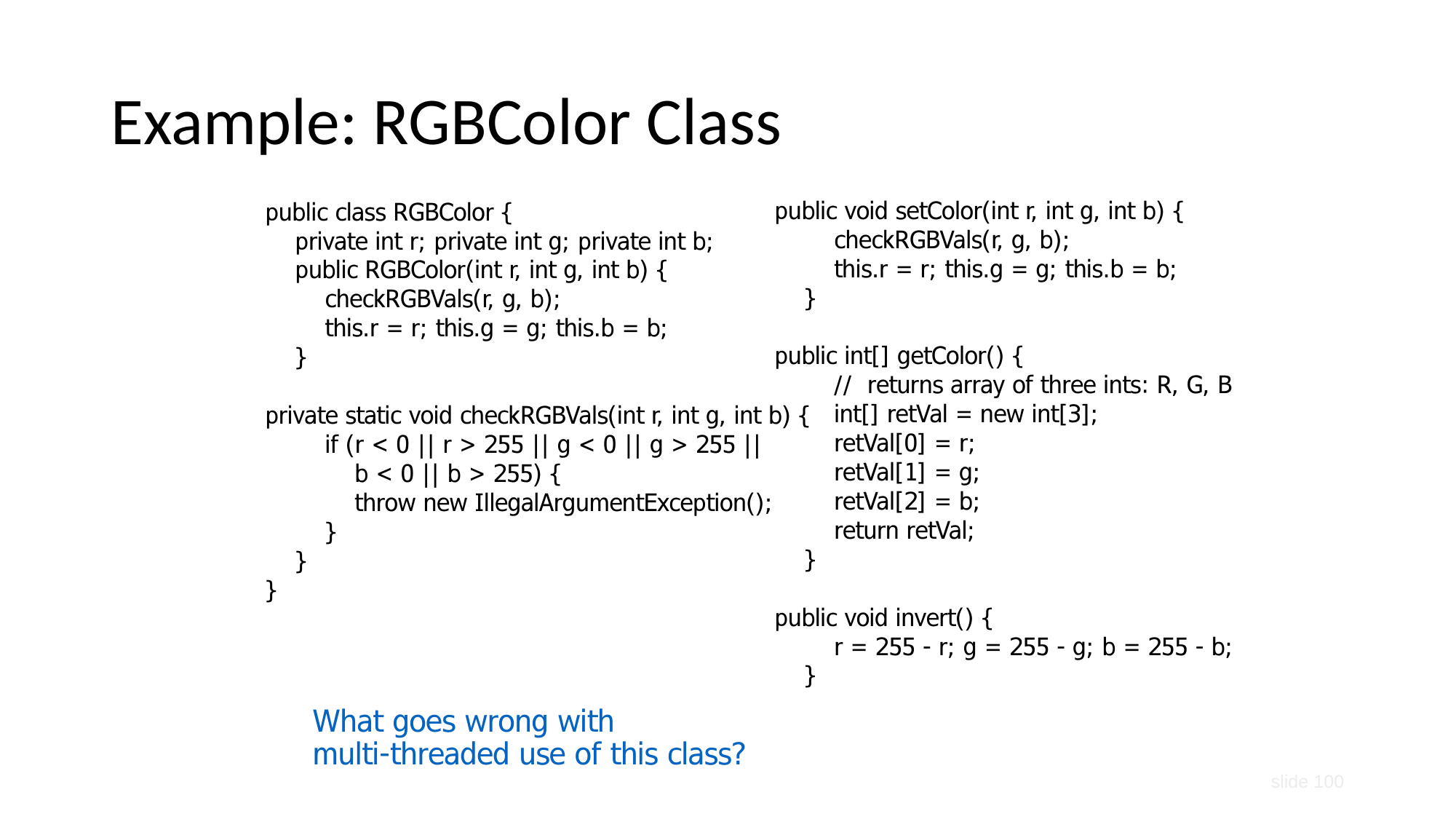

# Example: RGBColor Class
public void setColor(int r, int g, int b) {
        checkRGBVals(r, g, b);
        this.r = r; this.g = g; this.b = b;
    }

public int[] getColor() {
        //  returns array of three ints: R, G, B
        int[] retVal = new int[3];
        retVal[0] = r;
        retVal[1] = g;
        retVal[2] = b;
        return retVal;
    }

public void invert() {
        r = 255 - r; g = 255 - g; b = 255 - b;
    }
public class RGBColor {
    private int r; private int g; private int b;
    public RGBColor(int r, int g, int b) {
        checkRGBVals(r, g, b);
        this.r = r; this.g = g; this.b = b;
    }

private static void checkRGBVals(int r, int g, int b) {
        if (r < 0 || r > 255 || g < 0 || g > 255 ||
            b < 0 || b > 255) {
            throw new IllegalArgumentException();
        }
    }
}
What goes wrong with
multi-threaded use of this class?
slide 100